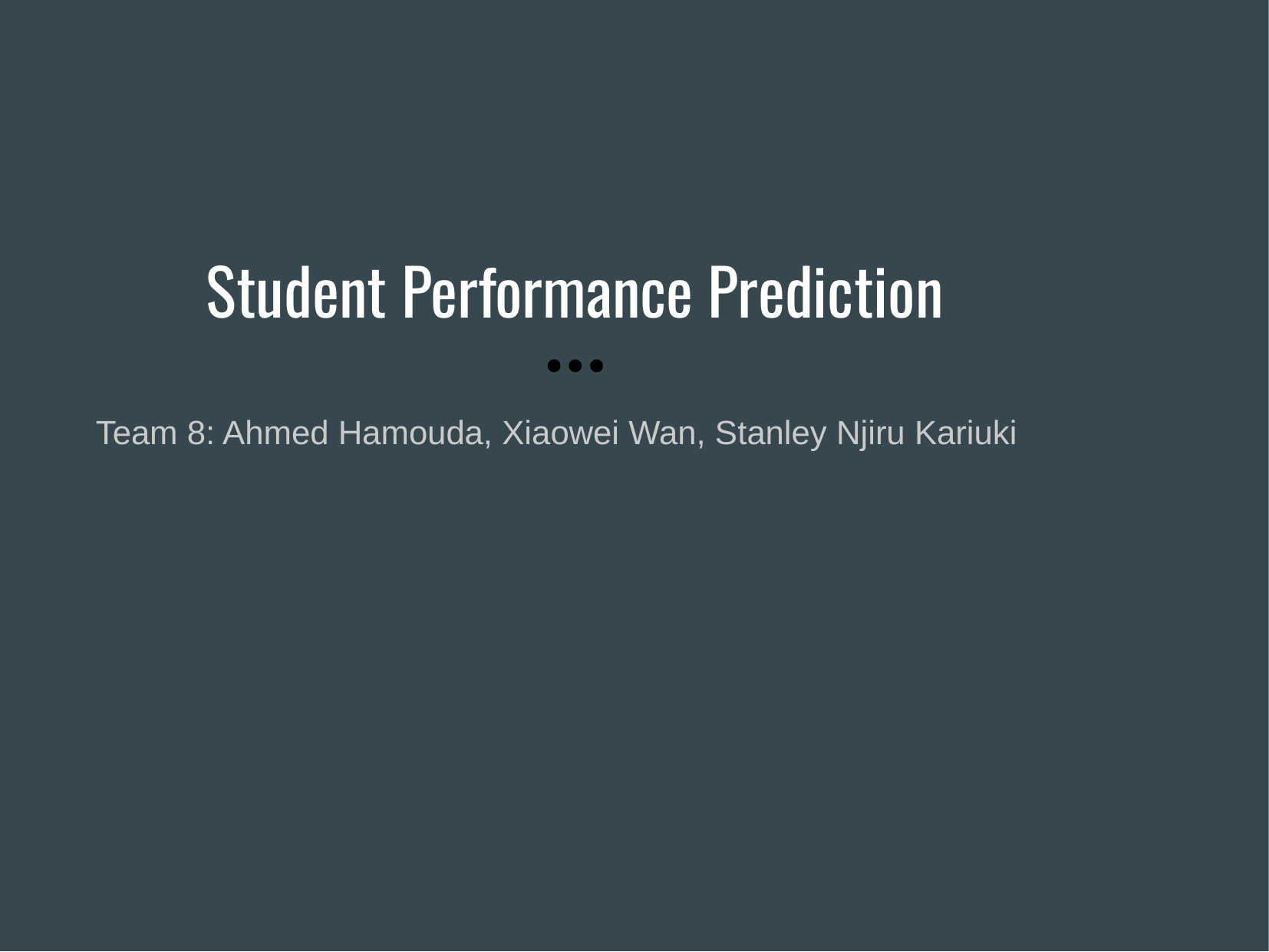

Student Performance Prediction
Team 8: Ahmed Hamouda, Xiaowei Wan, Stanley Njiru Kariuki